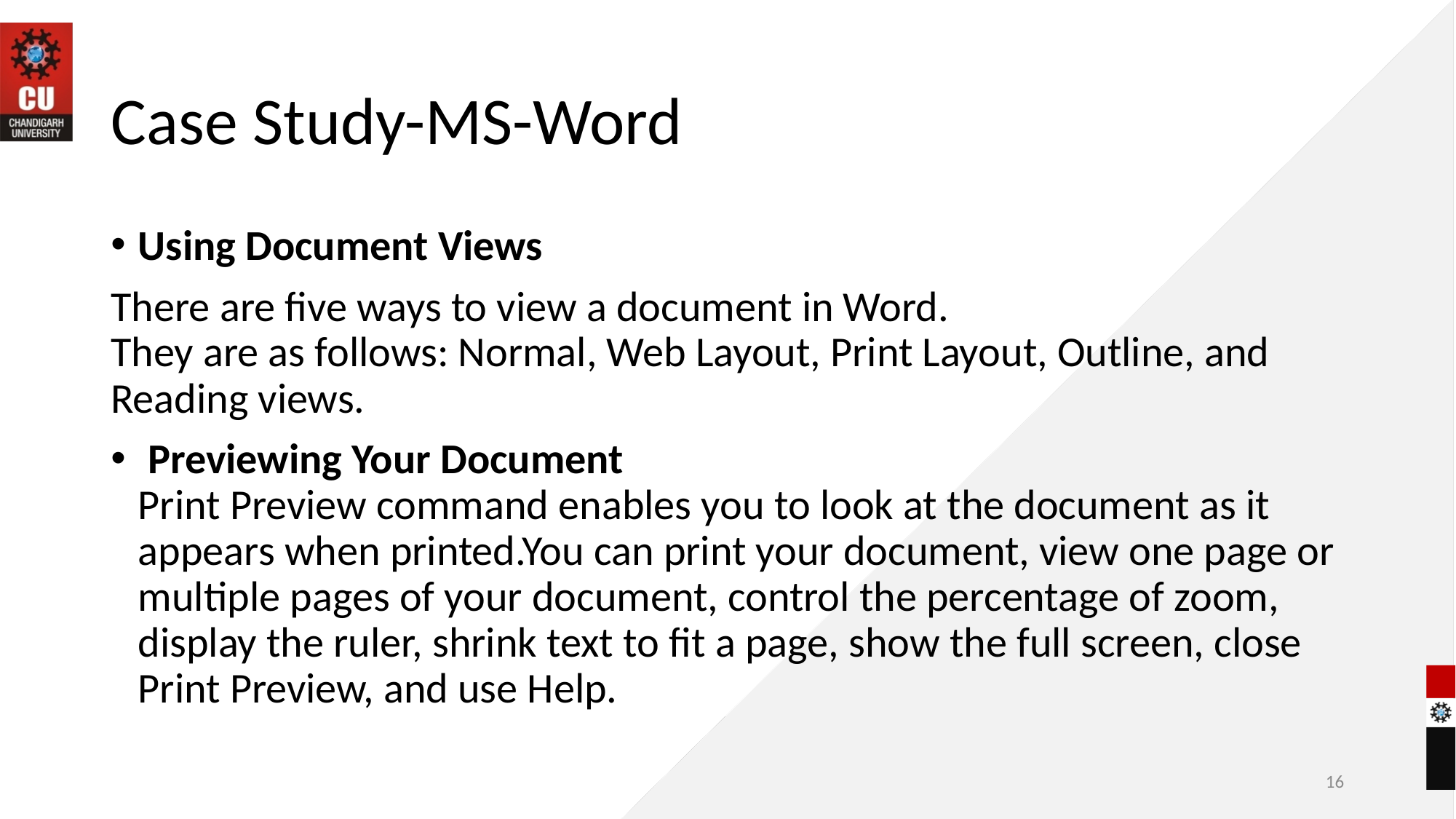

# Case Study-MS-Word
Using Document Views
There are five ways to view a document in Word.
They are as follows: Normal, Web Layout, Print Layout, Outline, and Reading views.
 Previewing Your Document
Print Preview command enables you to look at the document as it appears when printed.You can print your document, view one page or multiple pages of your document, control the percentage of zoom, display the ruler, shrink text to fit a page, show the full screen, close Print Preview, and use Help.
16